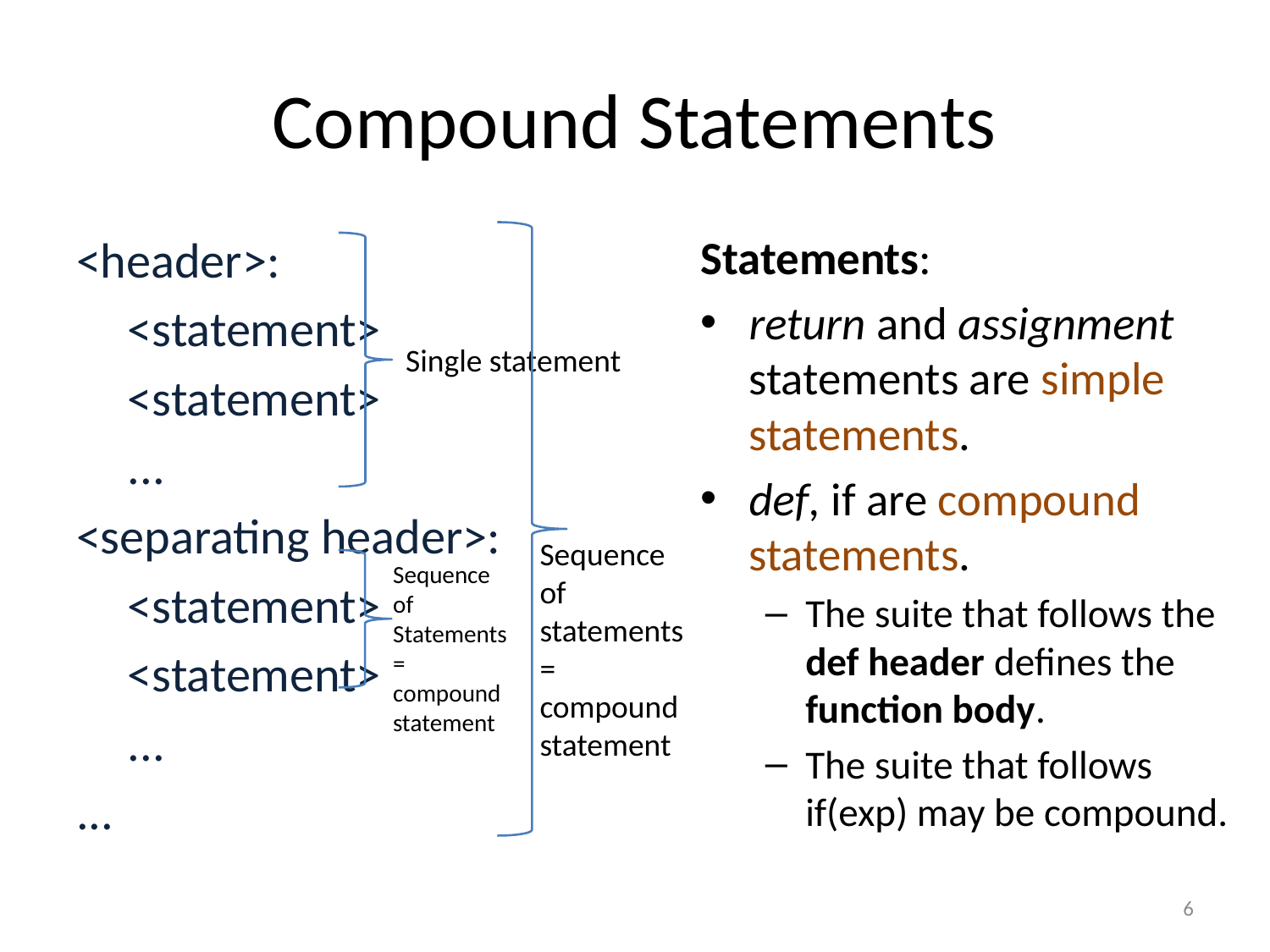

# Compound Statements
<header>:
	<statement>
	<statement>
	...
<separating header>:
	<statement>
	<statement>
	...
...

Statements:
return and assignment statements are simple statements.
def, if are compound statements.
The suite that follows the def header defines the function body.
The suite that follows if(exp) may be compound.

Single statement
Sequence of
statements =
compound
statement

Sequence of
Statements =
compound
statement
6